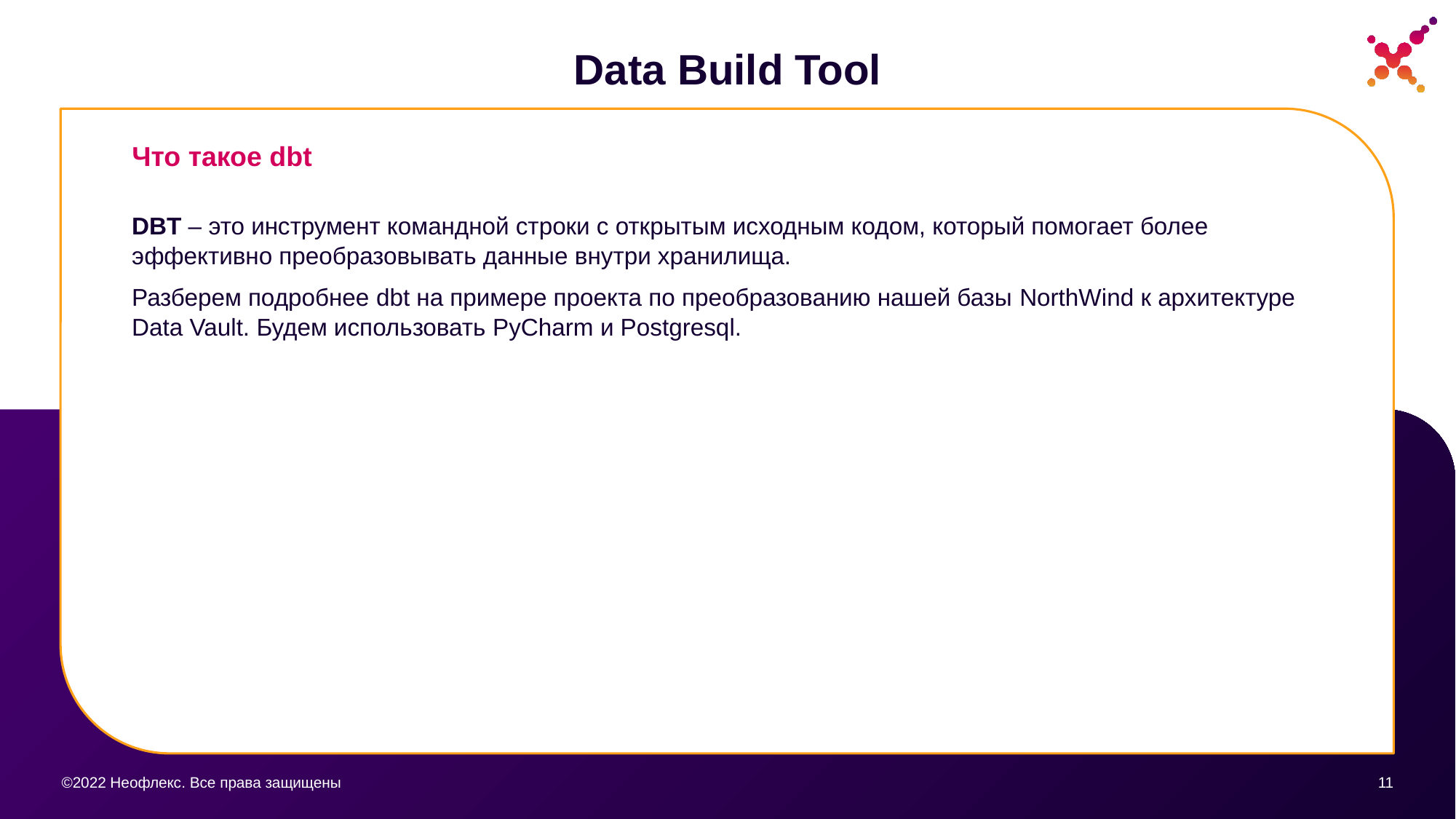

# Data Build Tool
Что такое dbt
DBT – это инструмент командной строки с открытым исходным кодом, который помогает более эффективно преобразовывать данные внутри хранилища.
Разберем подробнее dbt на примере проекта по преобразованию нашей базы NorthWind к архитектуре Data Vault. Будем использовать PyCharm и Postgresql.
©2022 Неофлекс. Все права защищены
11